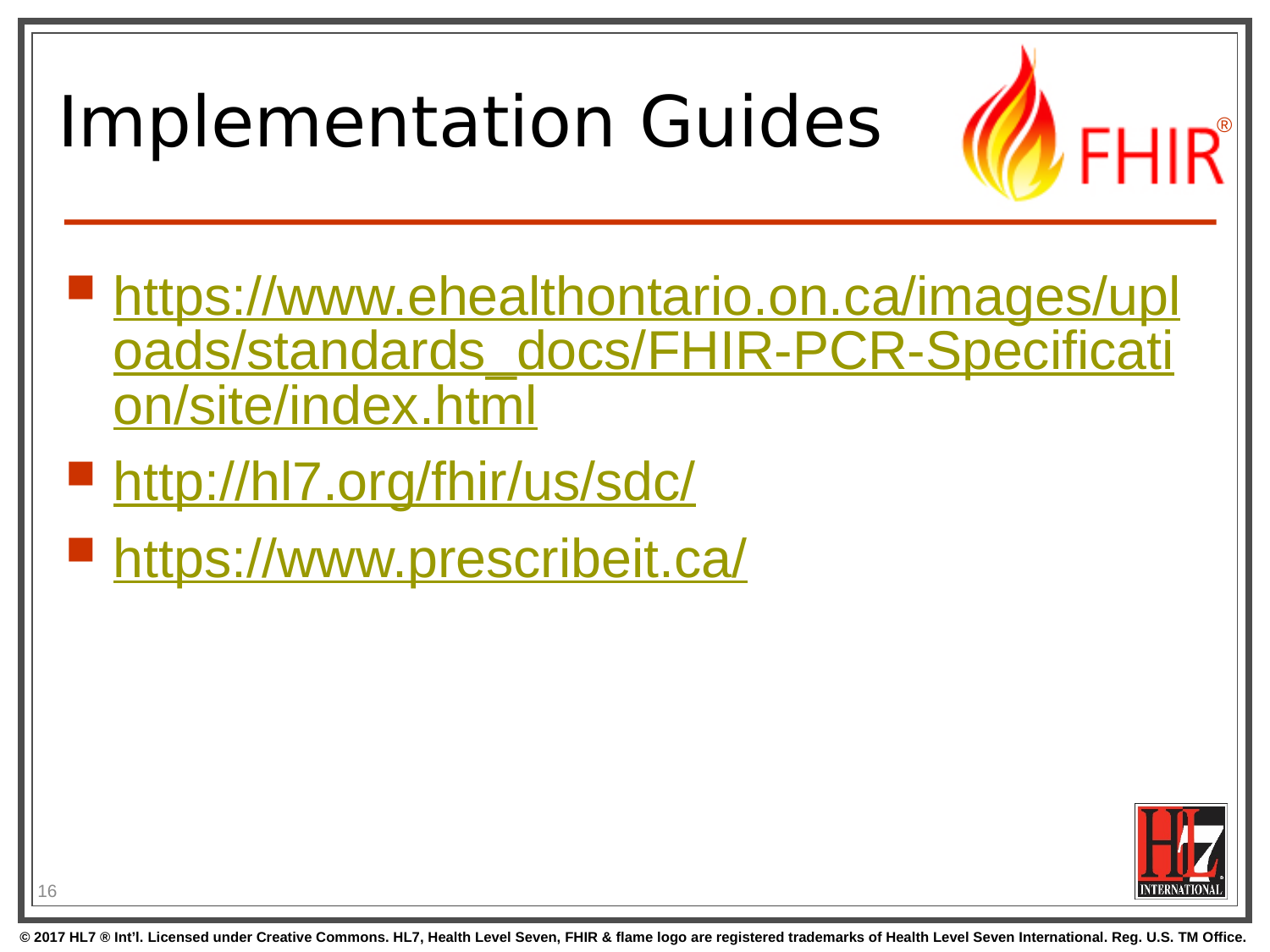

# Implementation Guides
https://www.ehealthontario.on.ca/images/uploads/standards_docs/FHIR-PCR-Specification/site/index.html
http://hl7.org/fhir/us/sdc/
https://www.prescribeit.ca/

16